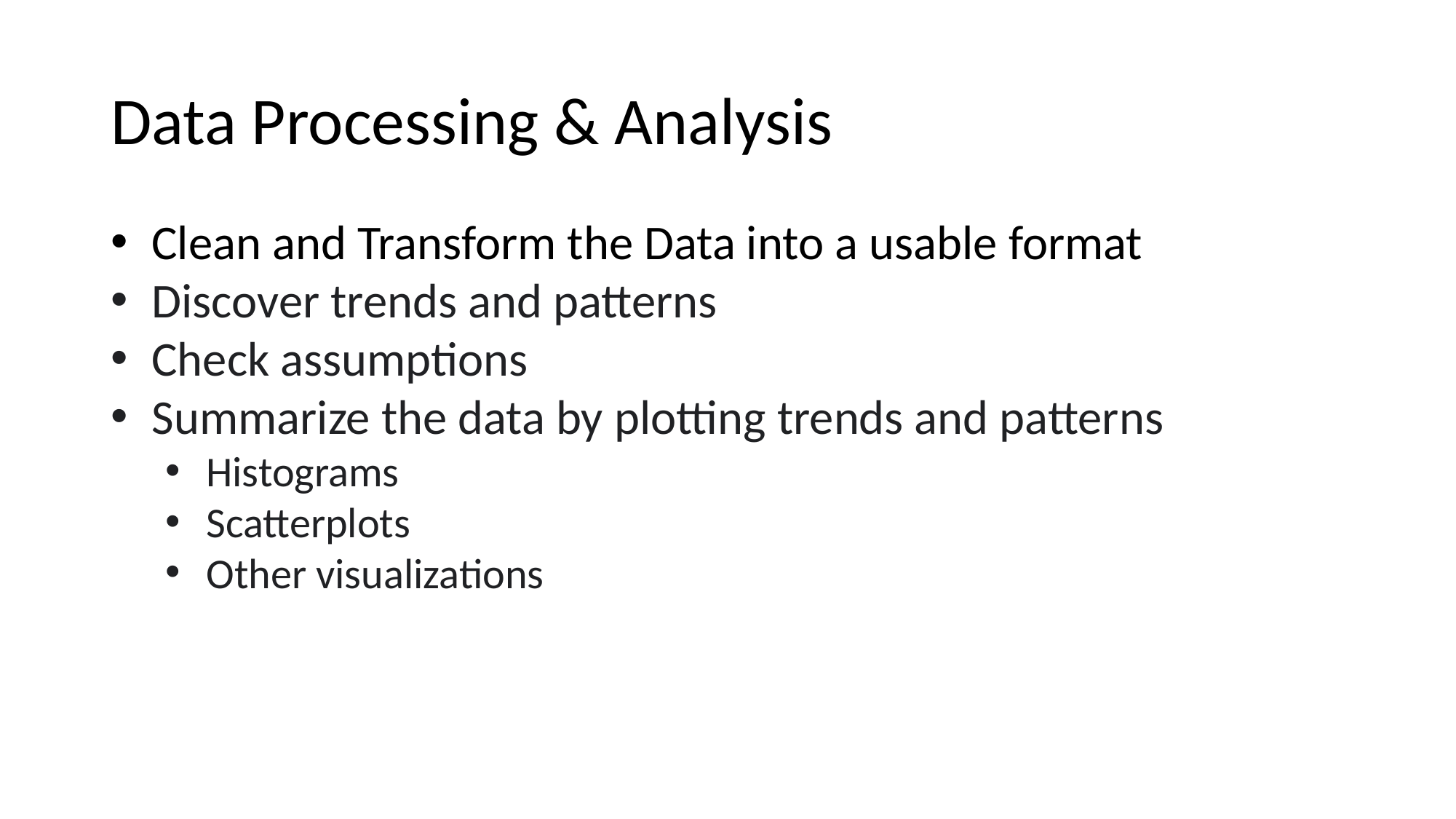

# Data Processing & Analysis

Clean and Transform the Data into a usable format
Discover trends and patterns
Check assumptions
Summarize the data by plotting trends and patterns
Histograms
Scatterplots
Other visualizations